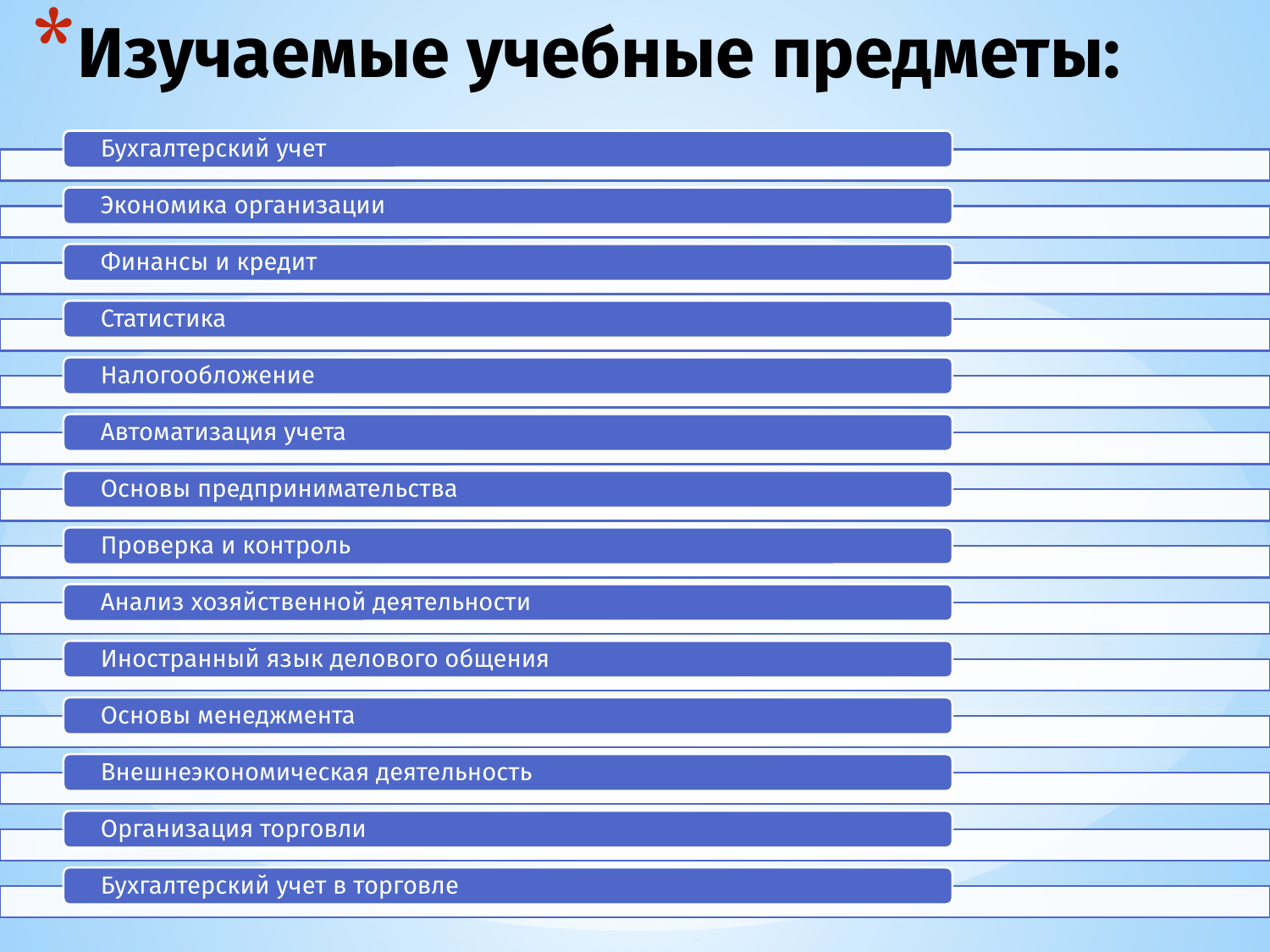

# Изучаемые учебные предметы:
Бухгалтерский учет
Экономика организации
Финансы и кредит
Статистика
Налогообложение
Автоматизация учета
Основы предпринимательства
Проверка и контроль
Анализ хозяйственной деятельности
Иностранный язык делового общения
Основы менеджмента
Внешнеэкономическая деятельность
Организация торговли
Бухгалтерский учет в торговле